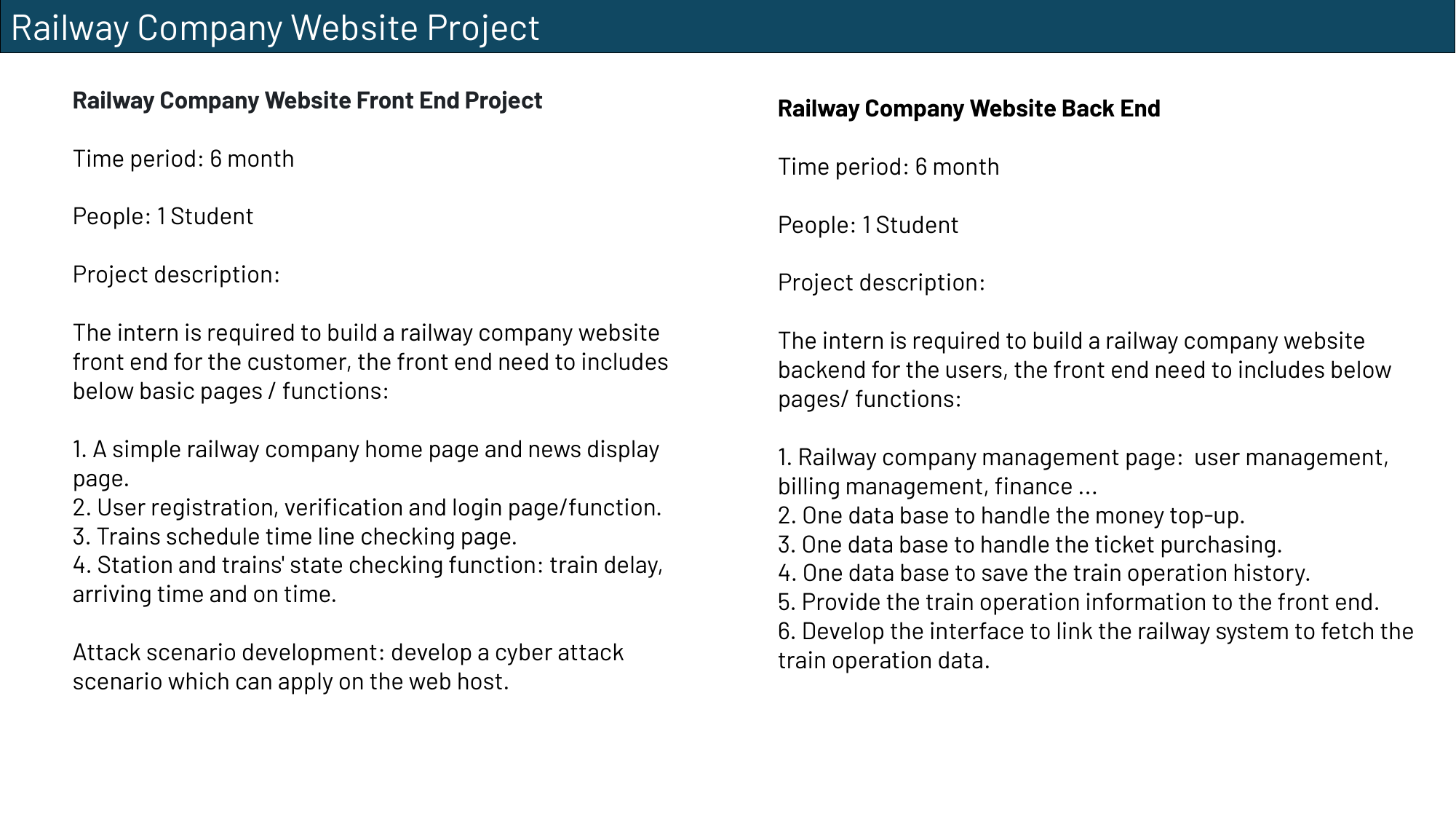

Railway Company Website Project
Railway Company Website Front End Project

Time period: 6 month

People: 1 Student

Project description:

The intern is required to build a railway company website front end for the customer, the front end need to includes below basic pages / functions:

1. A simple railway company home page and news display page.
2. User registration, verification and login page/function.
3. Trains schedule time line checking page.
4. Station and trains' state checking function: train delay, arriving time and on time.

Attack scenario development: develop a cyber attack scenario which can apply on the web host.
Railway Company Website Back End

Time period: 6 month

People: 1 Student

Project description:

The intern is required to build a railway company website backend for the users, the front end need to includes below pages/ functions:

1. Railway company management page:  user management,  billing management, finance ...
2. One data base to handle the money top-up.
3. One data base to handle the ticket purchasing.
4. One data base to save the train operation history.
5. Provide the train operation information to the front end.
6. Develop the interface to link the railway system to fetch the train operation data.